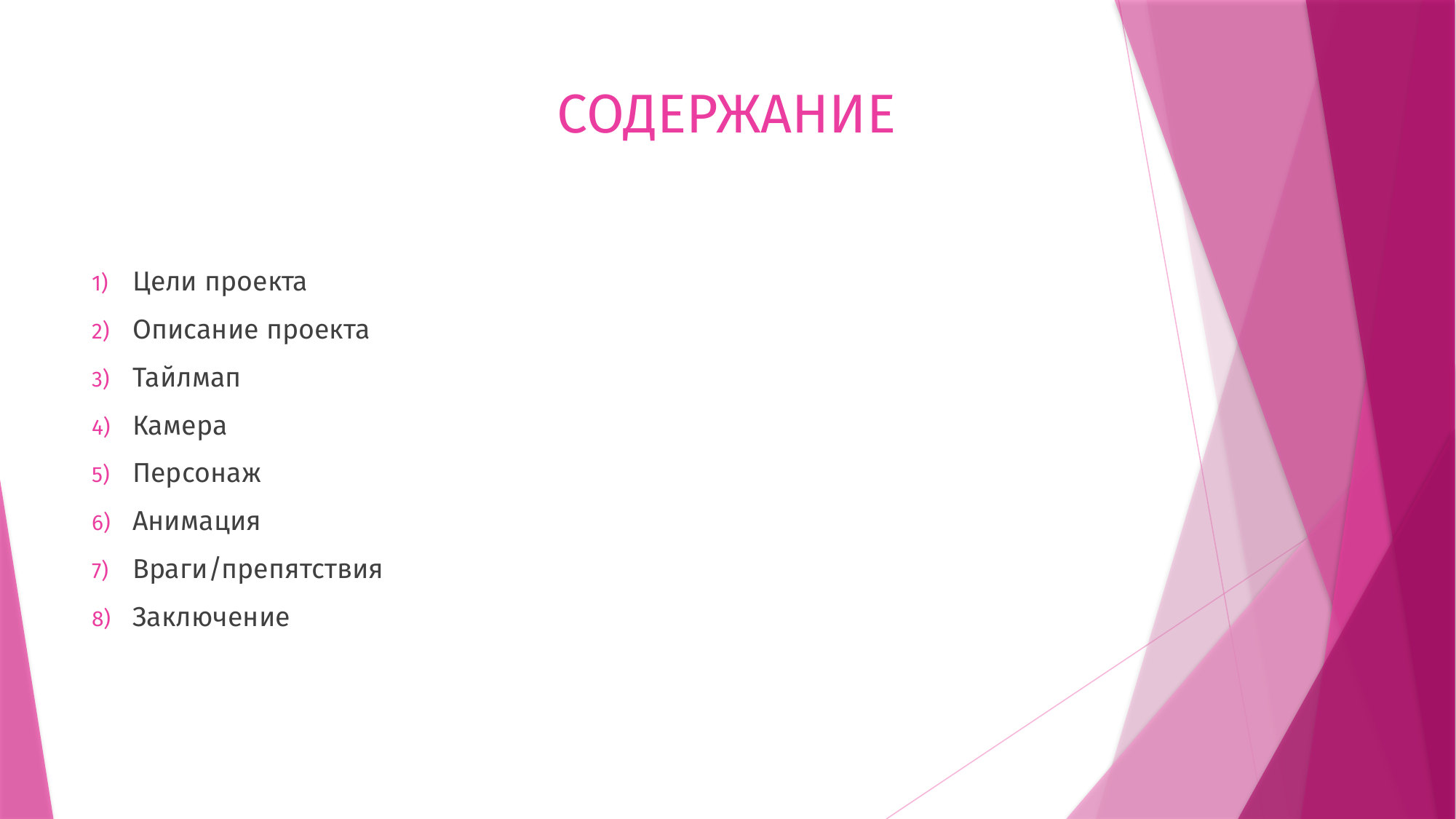

# СОДЕРЖАНИЕ
Цели проекта
Описание проекта
Тайлмап
Камера
Персонаж
Анимация
Враги/препятствия
Заключение